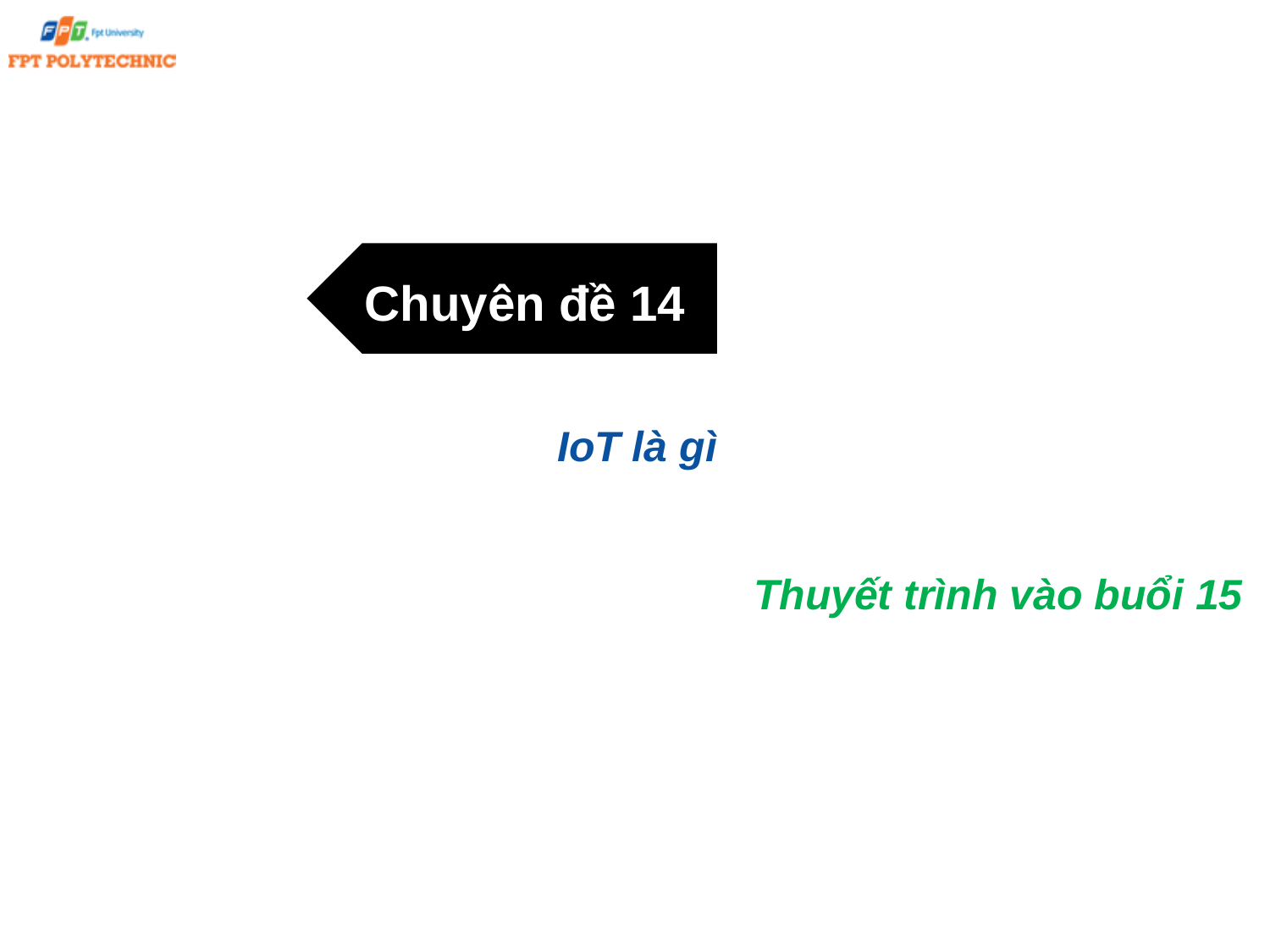

Chuyên đề 14
IoT là gì
Thuyết trình vào buổi 15